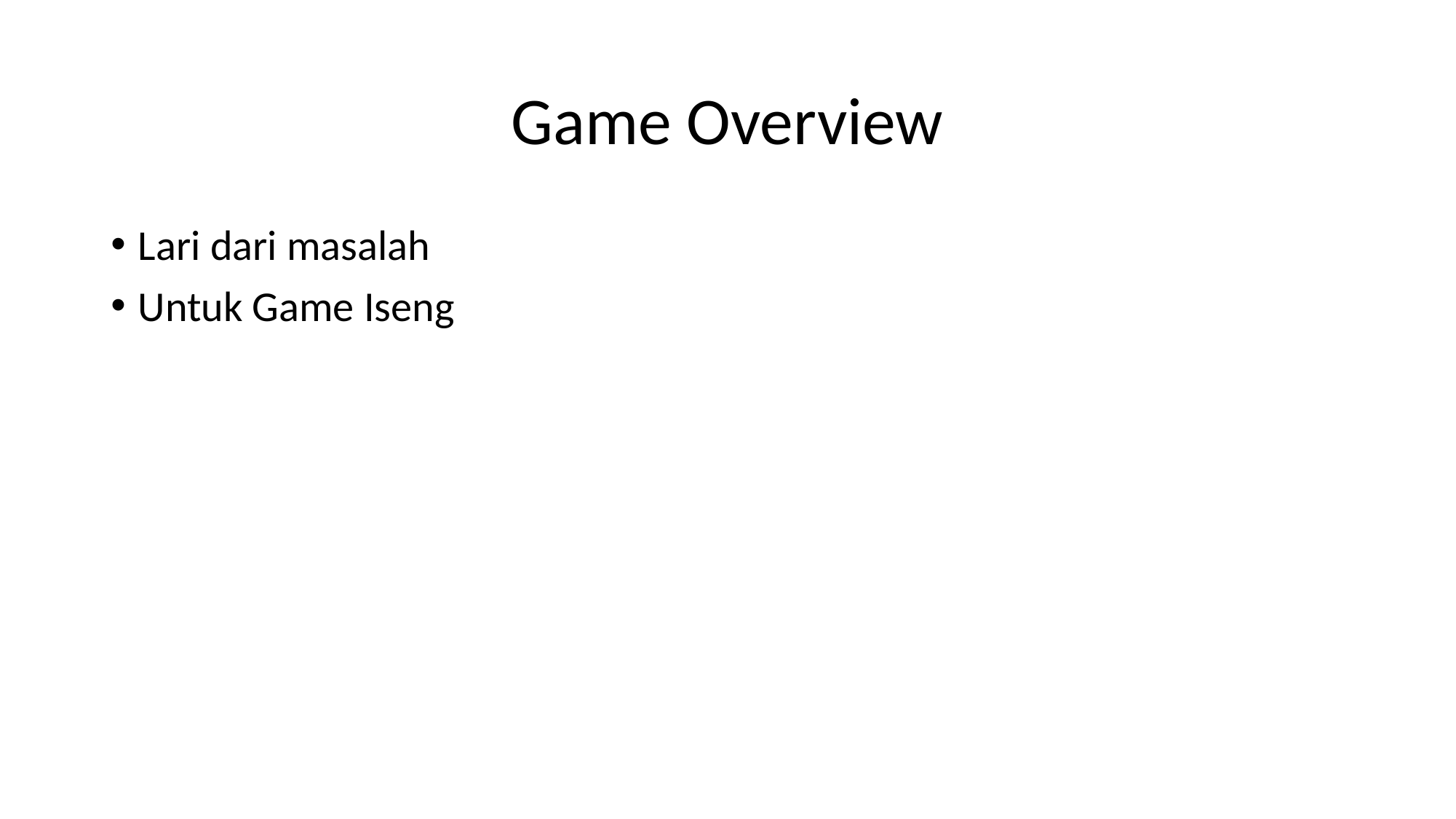

# Game Overview
Lari dari masalah
Untuk Game Iseng